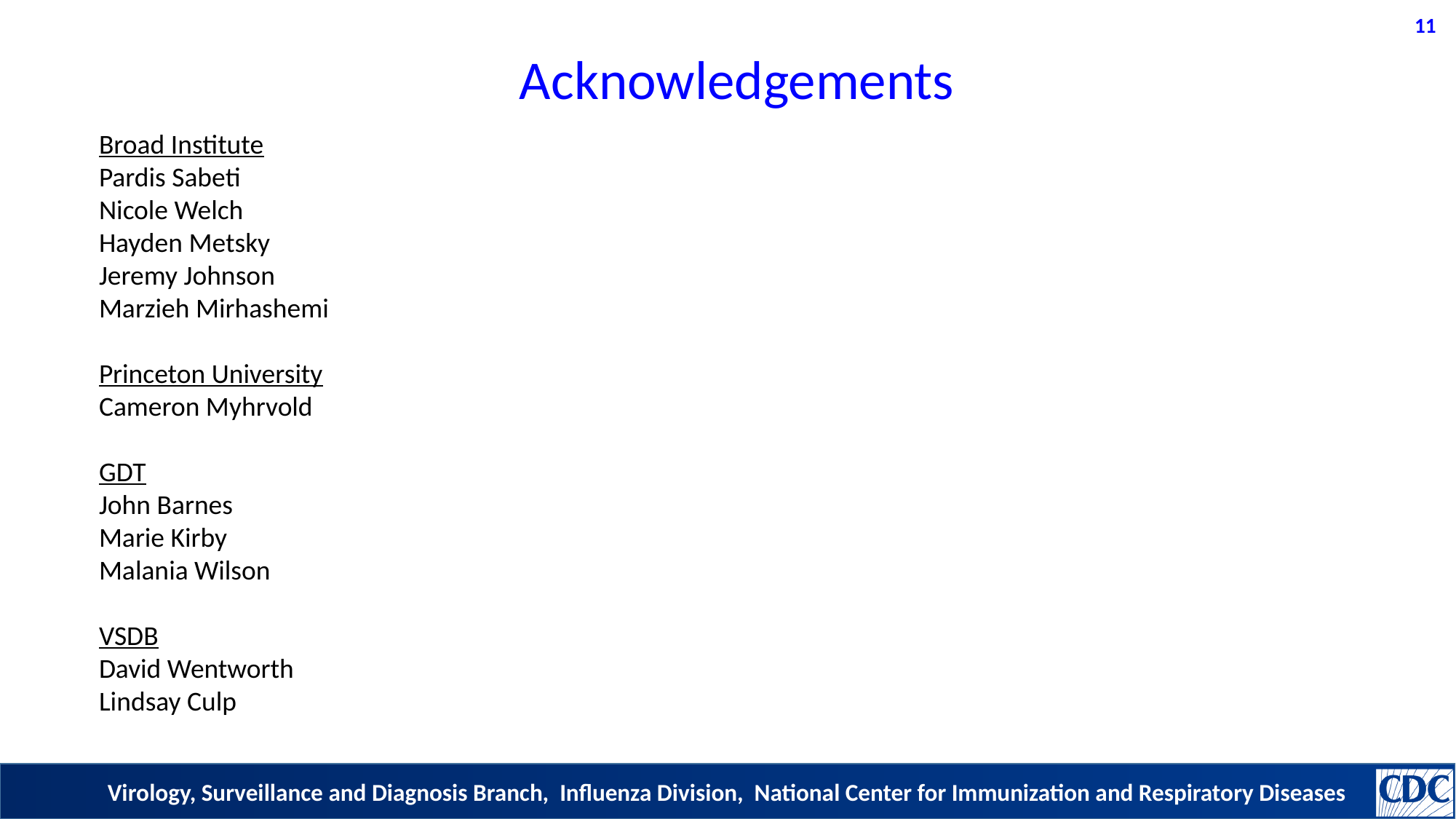

# Acknowledgements
Broad Institute
Pardis Sabeti
Nicole Welch
Hayden Metsky
Jeremy Johnson
Marzieh Mirhashemi

Princeton University
Cameron Myhrvold

GDT
John Barnes
Marie Kirby
Malania Wilson

VSDB
David Wentworth
Lindsay Culp